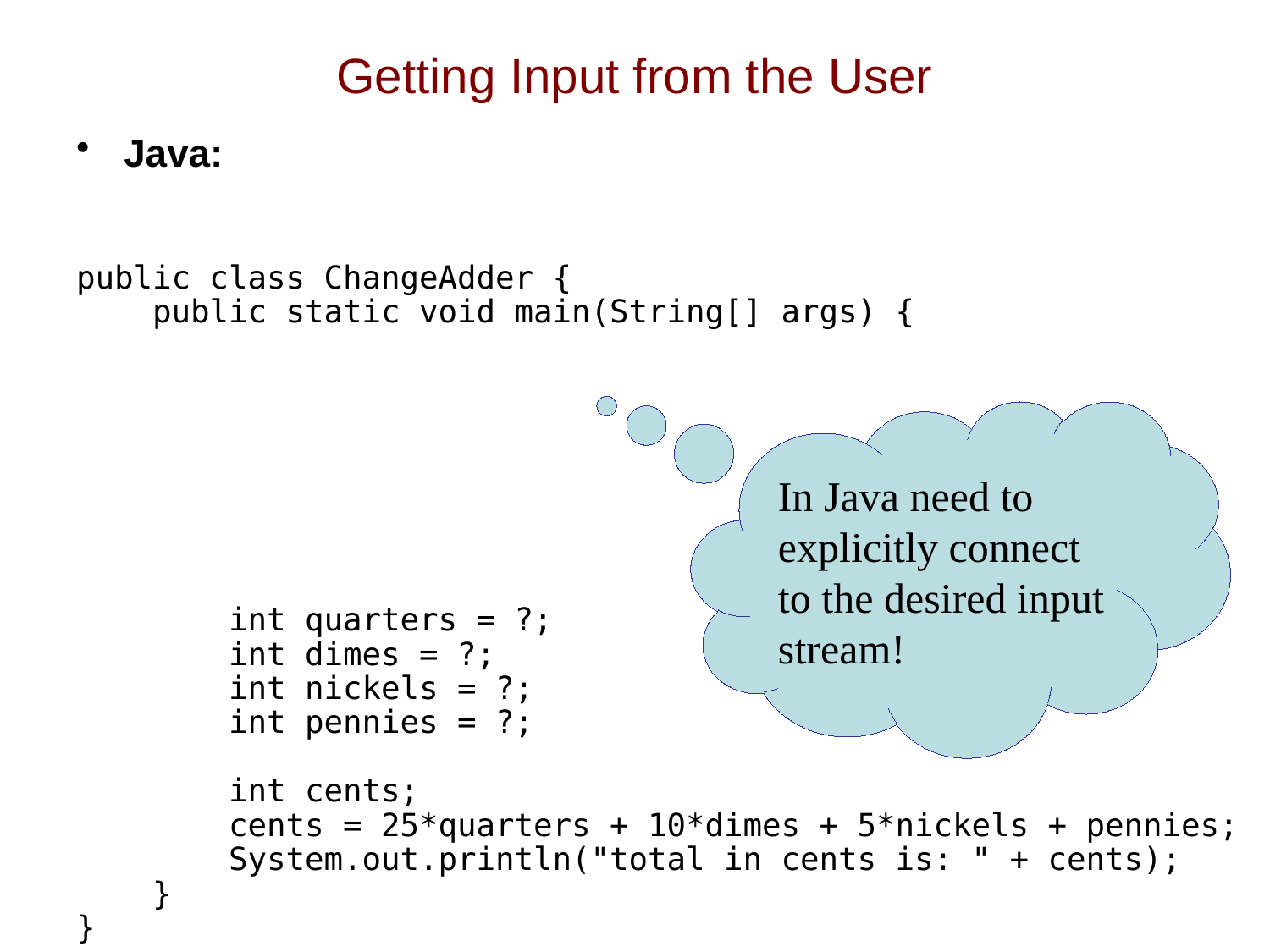

# Getting Input from the User
Java:

public class ChangeAdder {
    public static void main(String[] args) {

        int quarters = ?;
        int dimes = ?;
        int nickels = ?;
        int pennies = ?;

        int cents;
        cents = 25*quarters + 10*dimes + 5*nickels + pennies;
        System.out.println("total in cents is: " + cents);
    }
}

In Java need to explicitly connect to the desired input stream!